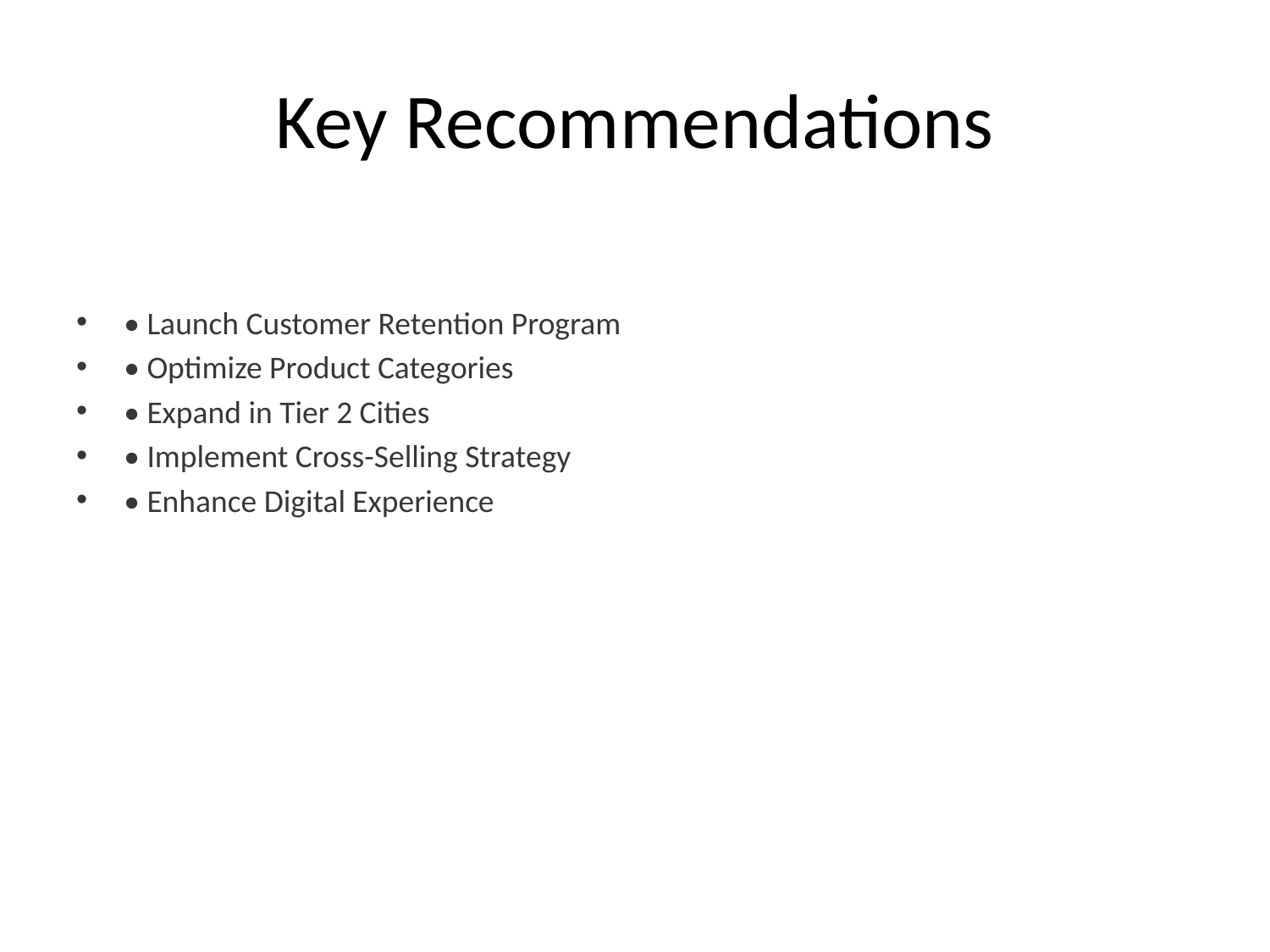

# Key Recommendations

• Launch Customer Retention Program
• Optimize Product Categories
• Expand in Tier 2 Cities
• Implement Cross-Selling Strategy
• Enhance Digital Experience